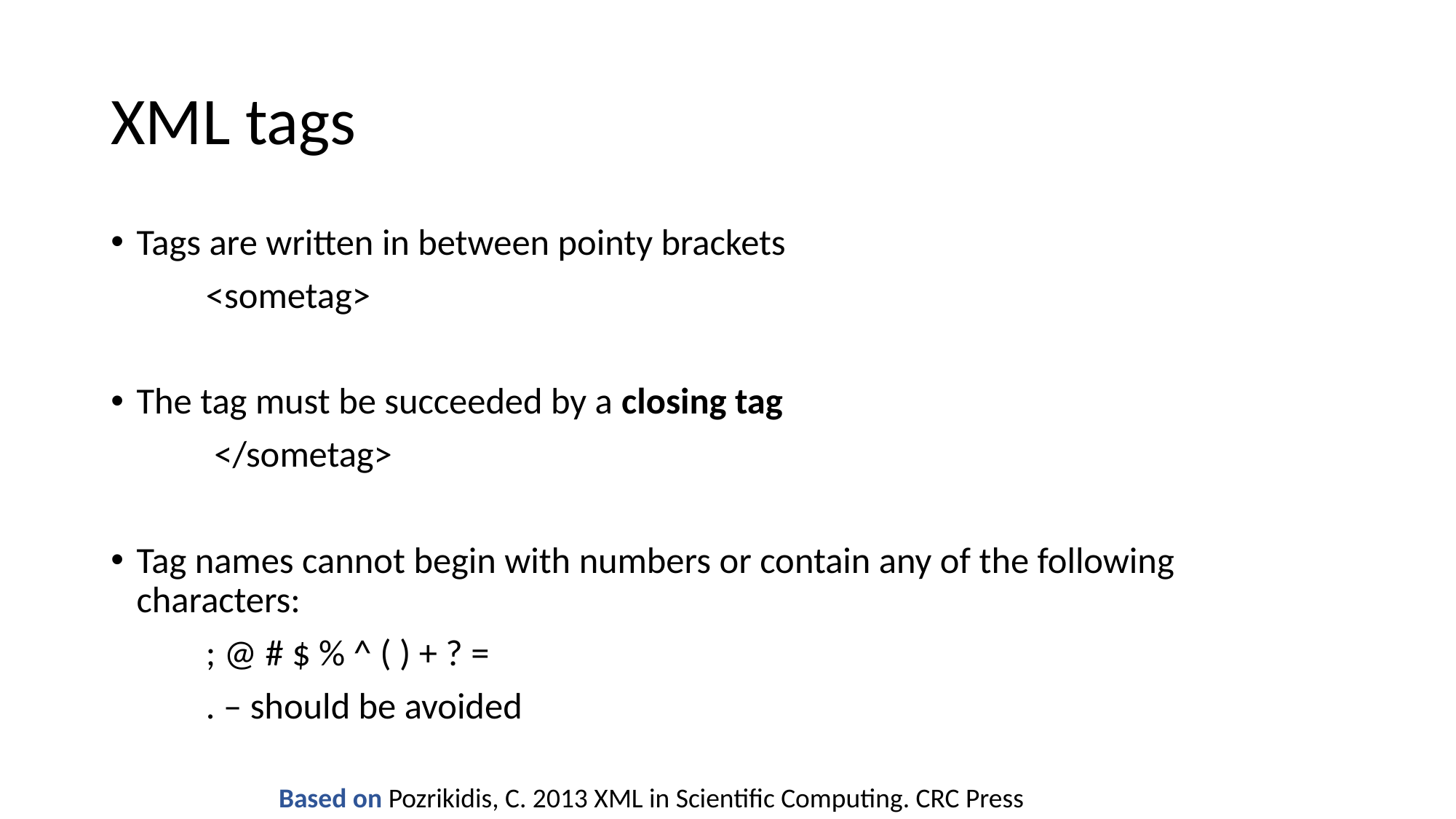

# XML tags
Tags are written in between pointy brackets
					<sometag>

The tag must be succeeded by a closing tag
					 </sometag>

Tag names cannot begin with numbers or contain any of the following characters:
				; @ # $ % ^ ( ) + ? =
				. – should be avoided
Based on Pozrikidis, C. 2013 XML in Scientific Computing. CRC Press